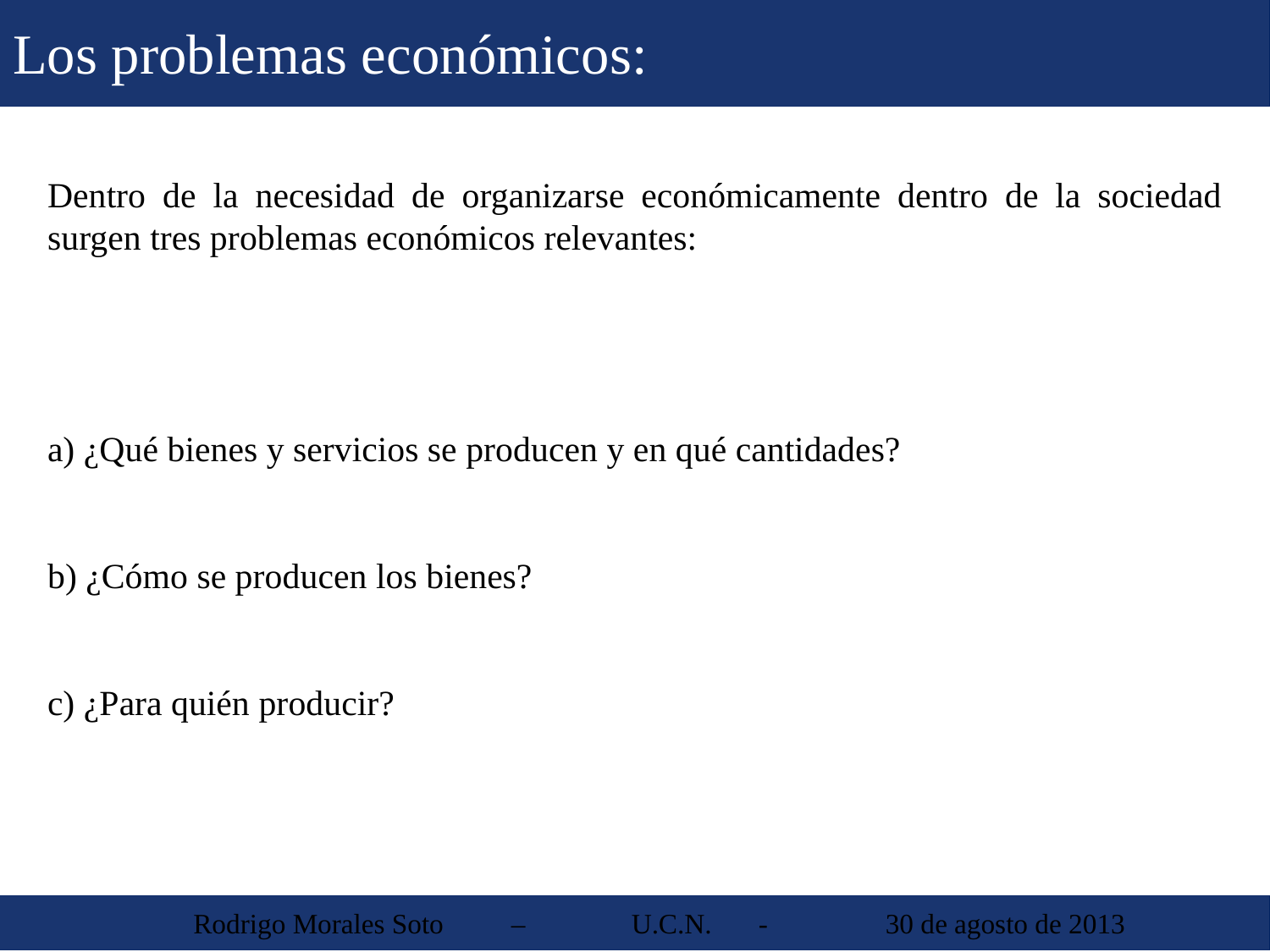

Los problemas económicos:
Dentro de la necesidad de organizarse económicamente dentro de la sociedad surgen tres problemas económicos relevantes:

a) ¿Qué bienes y servicios se producen y en qué cantidades?

b) ¿Cómo se producen los bienes?

c) ¿Para quién producir?

          Rodrigo Morales Soto	 – 	U.C.N. 	-	30 de agosto de 2013